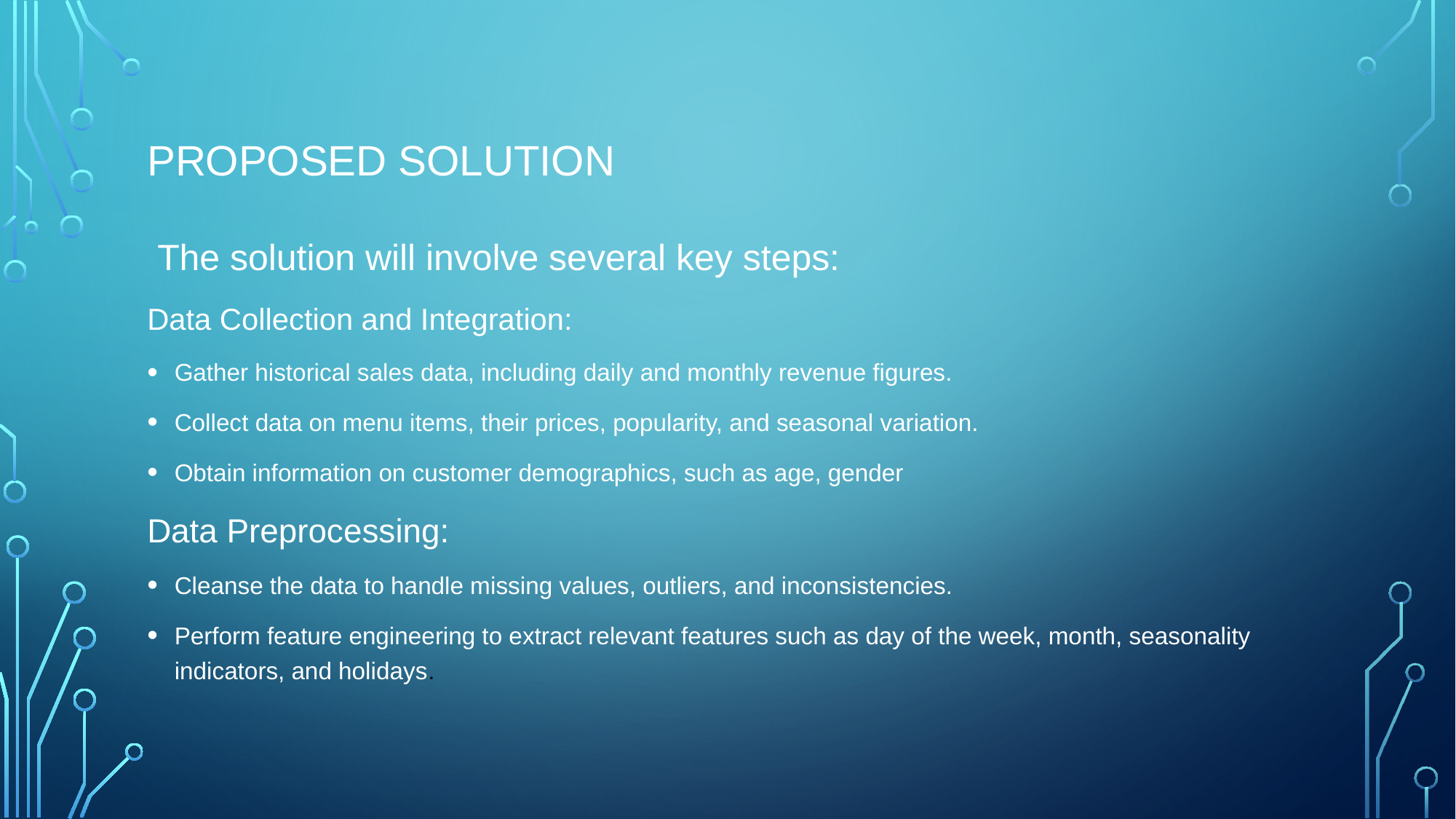

# PROPOSED SOLUTION
 The solution will involve several key steps:
Data Collection and Integration:
Gather historical sales data, including daily and monthly revenue figures.
Collect data on menu items, their prices, popularity, and seasonal variation.
Obtain information on customer demographics, such as age, gender
Data Preprocessing:
Cleanse the data to handle missing values, outliers, and inconsistencies.
Perform feature engineering to extract relevant features such as day of the week, month, seasonality indicators, and holidays.